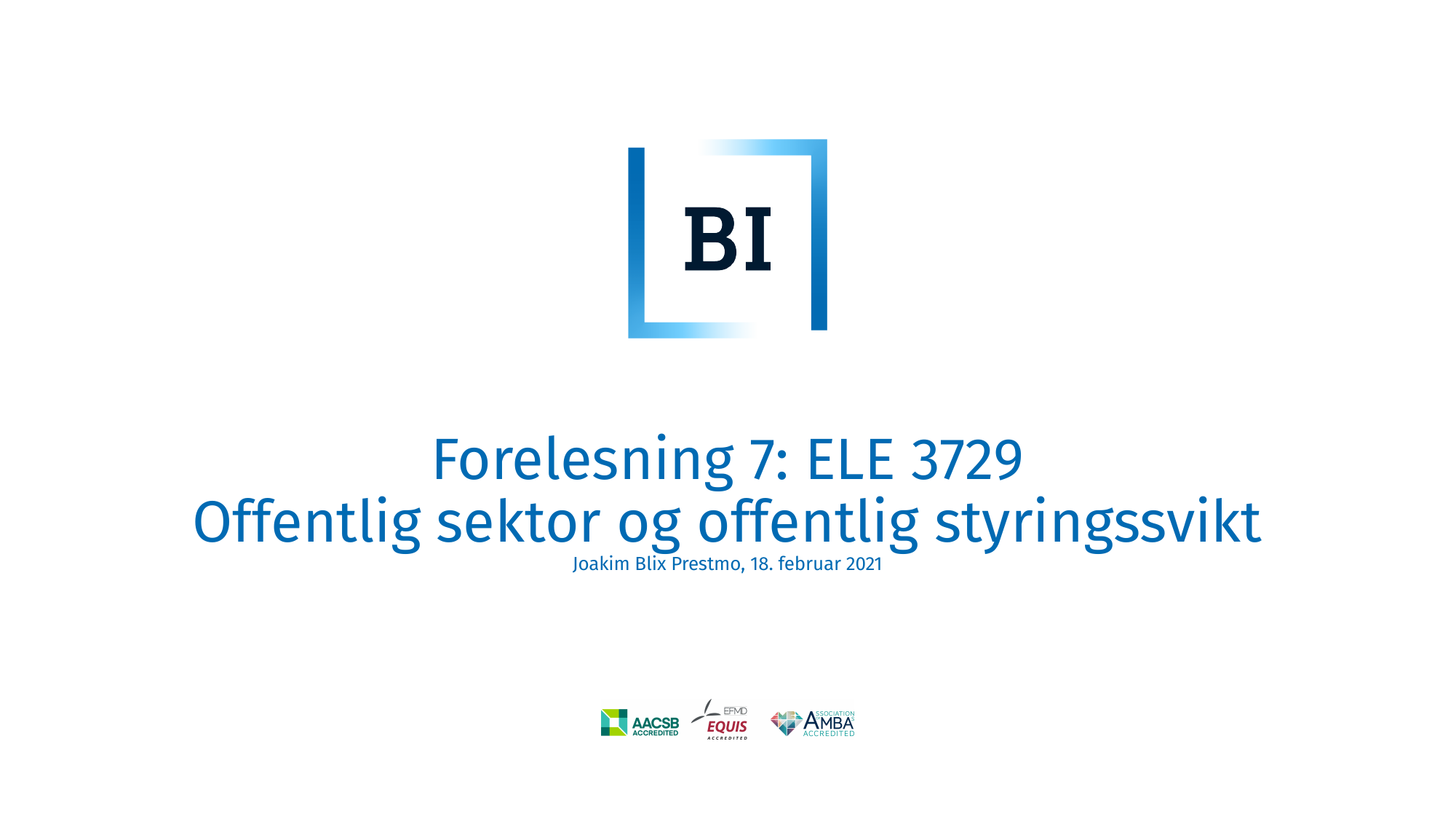

# Forelesning 7: ELE 3729 Offentlig sektor og offentlig styringssvikt Joakim Blix Prestmo, 18. februar 2021